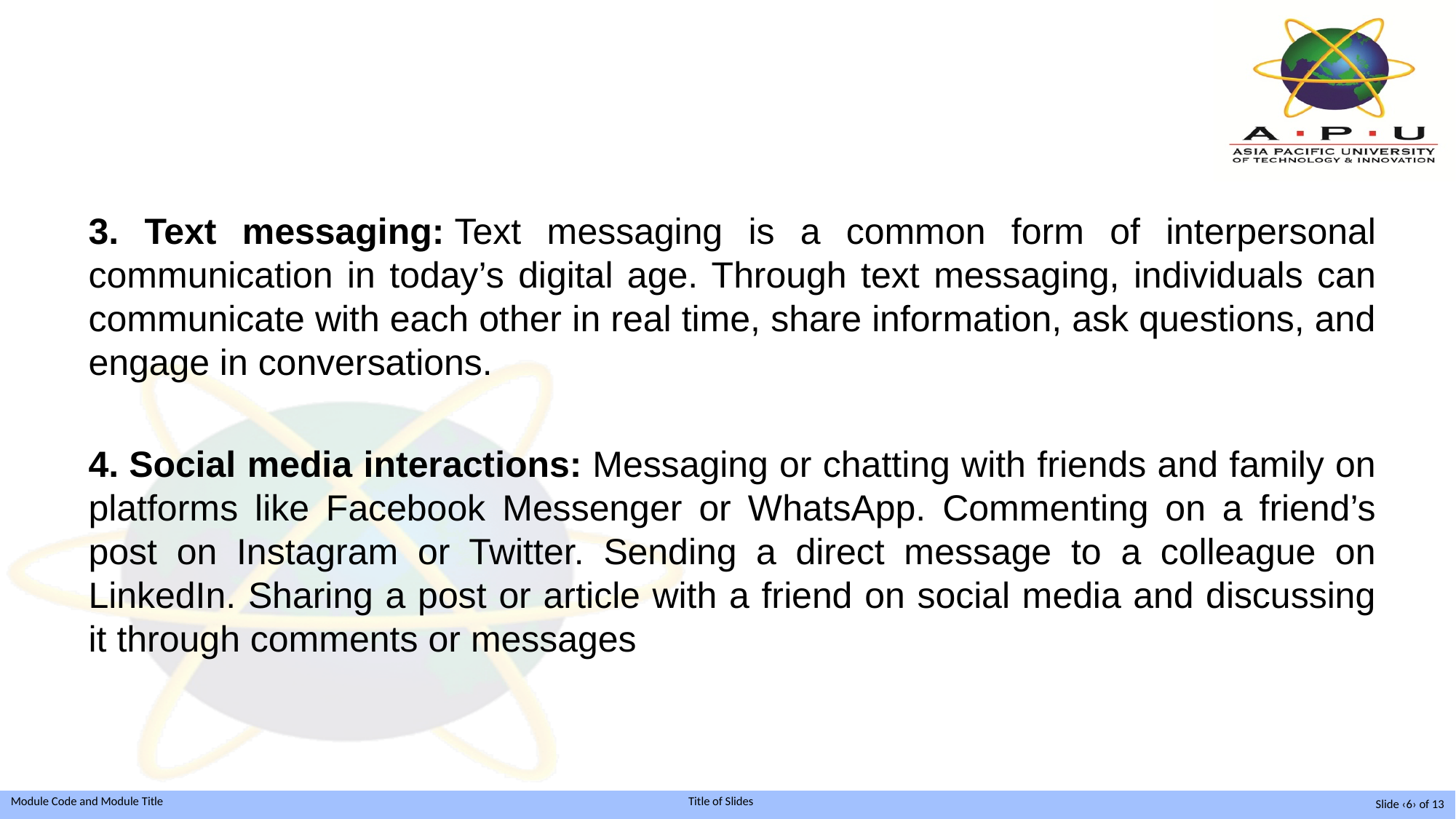

3. Text messaging: Text messaging is a common form of interpersonal communication in today’s digital age. Through text messaging, individuals can communicate with each other in real time, share information, ask questions, and engage in conversations.

4. Social media interactions: Messaging or chatting with friends and family on platforms like Facebook Messenger or WhatsApp. Commenting on a friend’s post on Instagram or Twitter. Sending a direct message to a colleague on LinkedIn. Sharing a post or article with a friend on social media and discussing it through comments or messages
Slide ‹6› of 13